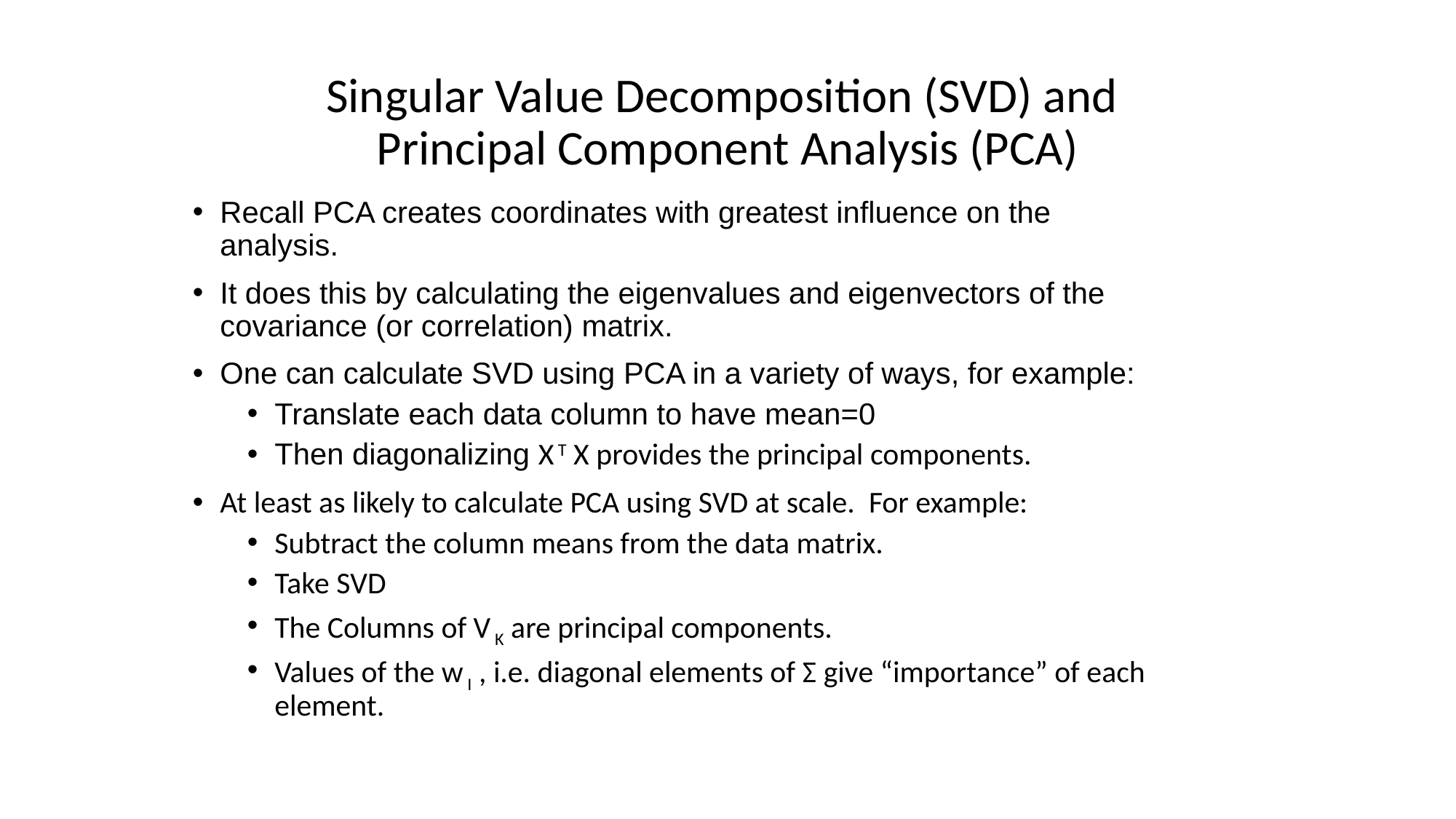

# Singular Value Decomposition (SVD) and Principal Component Analysis (PCA)
Recall PCA creates coordinates with greatest influence on the analysis.
It does this by calculating the eigenvalues and eigenvectors of the covariance (or correlation) matrix.
One can calculate SVD using PCA in a variety of ways, for example:
Translate each data column to have mean=0
Then diagonalizing X T X provides the principal components.
At least as likely to calculate PCA using SVD at scale.  For example:
Subtract the column means from the data matrix.
Take SVD
The Columns of V K are principal components.
Values of the w I , i.e. diagonal elements of Σ give “importance” of each element.